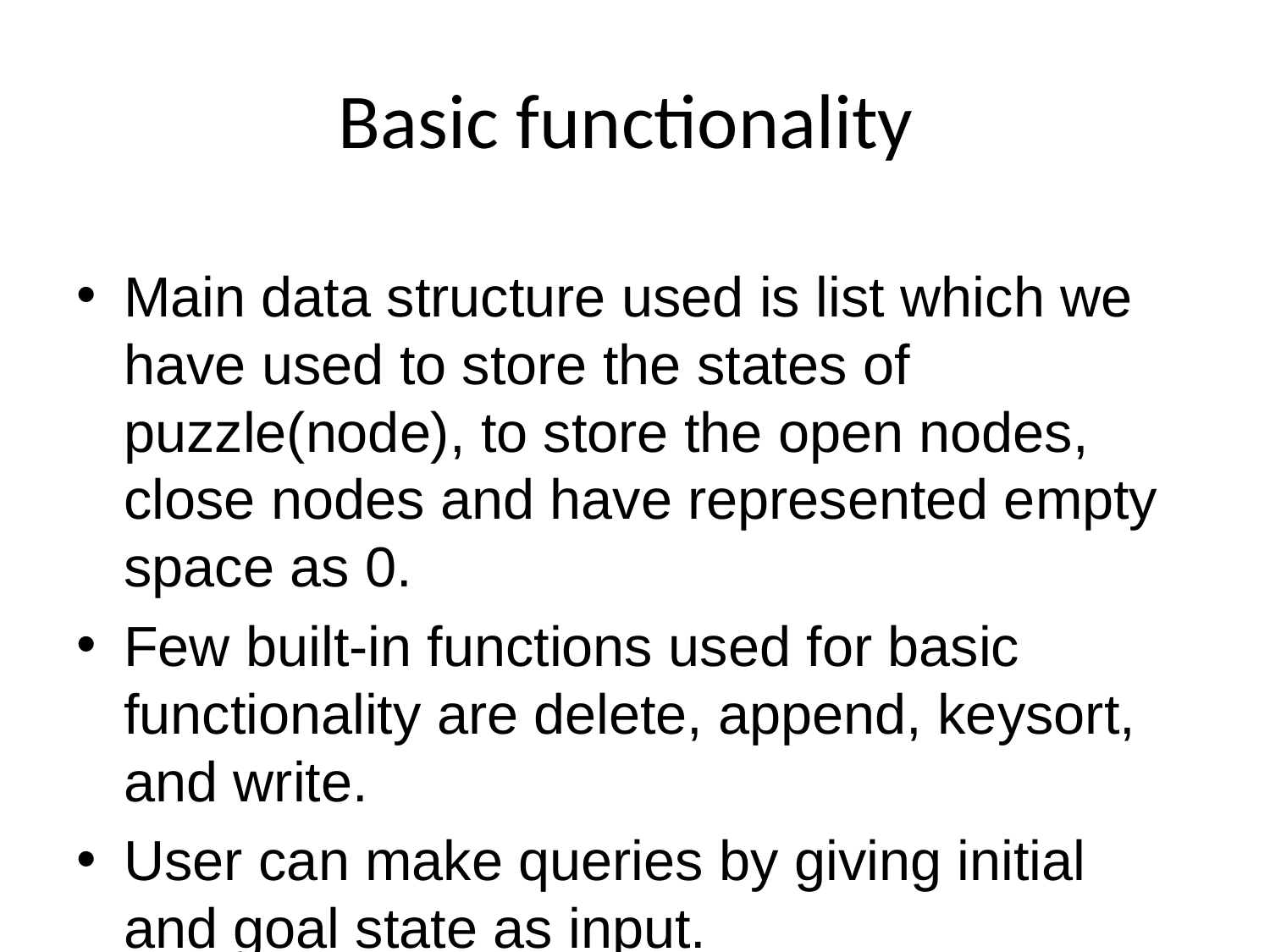

# Basic functionality
Main data structure used is list which we have used to store the states of puzzle(node), to store the open nodes, close nodes and have represented empty space as 0.
Few built-in functions used for basic functionality are delete, append, keysort, and write.
User can make queries by giving initial and goal state as input.